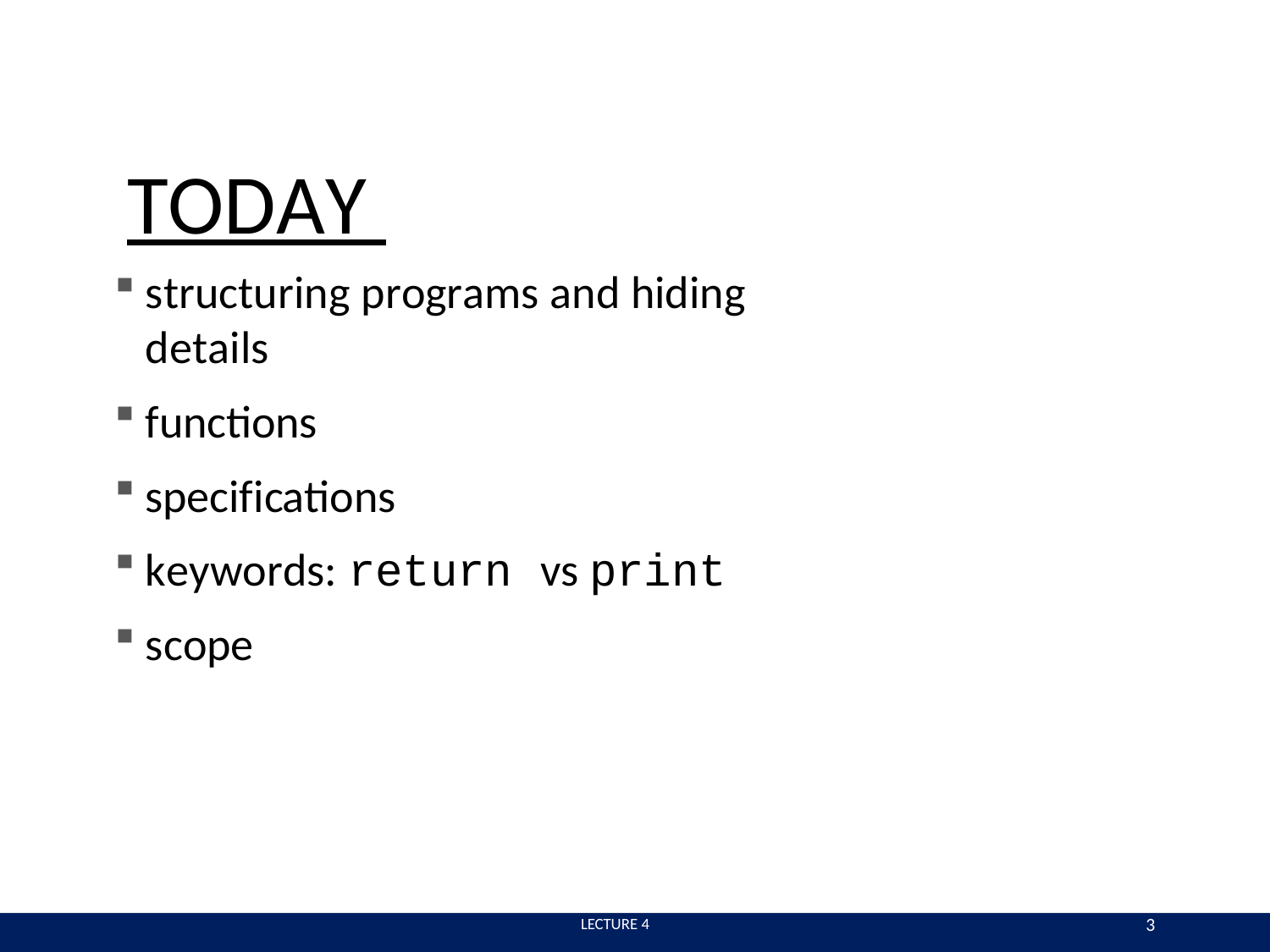

# TODAY
structuring programs and hiding details
functions
specifications
keywords: return vs print
scope
3
 LECTURE 4